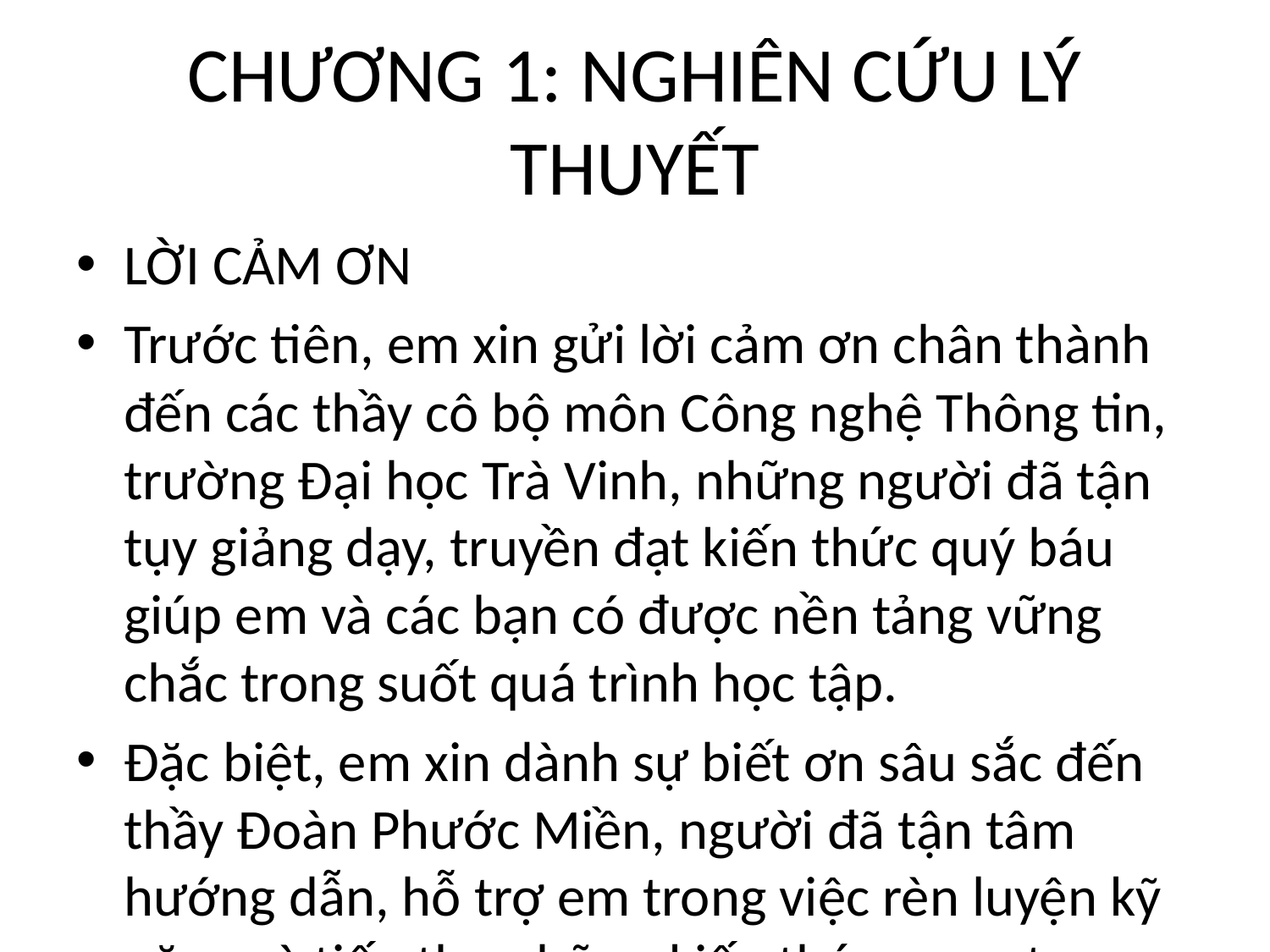

# CHƯƠNG 1: NGHIÊN CỨU LÝ THUYẾT
LỜI CẢM ƠN
Trước tiên, em xin gửi lời cảm ơn chân thành đến các thầy cô bộ môn Công nghệ Thông tin, trường Đại học Trà Vinh, những người đã tận tụy giảng dạy, truyền đạt kiến thức quý báu giúp em và các bạn có được nền tảng vững chắc trong suốt quá trình học tập.
Đặc biệt, em xin dành sự biết ơn sâu sắc đến thầy Đoàn Phước Miền, người đã tận tâm hướng dẫn, hỗ trợ em trong việc rèn luyện kỹ năng và tiếp thu những kiến thức quan trọng để hoàn thành đồ án này.
Dù đã cố gắng hết sức, nhưng với vốn hiểu biết còn hạn chế, em khó tránh khỏi những sai sót trong nội dung cũng như cách trình bày. Em rất mong nhận được những góp ý và đánh giá từ các thầy cô để có thể cải thiện và hoàn thiện hơn đề tài của mình.
Em xin trân trọng cảm ơn!
MỤC LỤC
DANH MỤC HÌNH ẢNH – BẢNG BIỂU
TÓM TẮT CHUYÊN ĐỀ ASP.NET
Về lý thuyết:
Nắm vững kiến thức về ASP.NET.
Hiểu rõ ngôn ngữ lập trình C#.
Tìm hiểu các Control cơ bản và nâng cao trong ASP.NET.
Hiểu đúng và áp dụng được khái niệm web service, để tạo một website quảng bá du lịch văn hóa.
Nắm bắt quy trình xây dựng website bằng ASP.NET.
Phân tích, thiết kế CSDL và bố cục của một website quảng bá văn hóa.
Về thực hành:
Sử dụng thành thạo các control cơ bản trong ASP.NET.
Cài đặt Visual Studio 2022.
Thành thạo thao tác với ADO.NET.
Ứng dụng truy vấn và xử lý dữ liệu trên SQL Server.
Thực hiện truy xuất và lưu trữ dữ liệu trong tập tin XML.
Xây dựng và triển khai web service trong ASP.NET.
Tạo web hiện đại thu hút sự chú ý và dễ sử dụng.
MỞ ĐẦU
Lý do chọn đề tài
Lễ hội là một phần không thể thiếu trong đời sống văn hóa của người Khmer, thể hiện bản sắc dân tộc, tín ngưỡng và truyền thống lâu đời. Tuy nhiên, trong bối cảnh hội nhập và phát triển, nhiều lễ hội dần mai một, đặc biệt là đối với thế hệ trẻ – những người ít có cơ hội tiếp cận và hiểu sâu sắc về các giá trị truyền thống.
Là một người con của dân tộc Khmer, em luôn trân trọng và mong muốn bảo tồn những giá trị văn hóa quý báu của cha ông. Vì vậy, em chọn đề tài "Xây dựng website giới thiệu các lễ hội của người dân tộc Khmer" với hy vọng có thể góp phần lưu giữ, quảng bá nét đẹp văn hóa dân tộc đến đông đảo cộng đồng, không chỉ trong nước mà còn trên thế giới.
Hiện nay, công nghệ thông tin đóng vai trò quan trọng trong việc bảo tồn và phát huy giá trị văn hóa. Việc xây dựng một website chuyên biệt về lễ hội Khmer không chỉ giúp lưu trữ thông tin một cách hệ thống, mà còn tạo điều kiện để nhiều người dễ dàng tiếp cận, tìm hiểu về phong tục, tập quán và ý nghĩa của từng lễ hội.
Bên cạnh đó, khi đời sống ngày càng hiện đại, một số phong tục, nghi lễ truyền thống có nguy cơ bị thay đổi hoặc lãng quên. Website này sẽ là cầu nối giúp thế hệ trẻ gìn giữ và phát huy bản sắc dân tộc, đồng thời tạo cơ hội để những người quan tâm có thể học hỏi, nghiên cứu sâu hơn về văn hóa Khmer.
Mặc dù có rất nhiều tài liệu nói về lễ hội Khmer, nhưng đa phần chúng rời rạc, chưa có một hệ thống thông tin đầy đủ, dễ tiếp cận trên nền tảng trực tuyến. Hiện tại, các trang web về văn hóa Khmer còn hạn chế, chủ yếu là những bài viết nhỏ lẻ trên mạng xã hội hoặc một số trang thông tin chung chung. Điều này khiến cho việc tìm hiểu về lễ hội Khmer gặp nhiều khó khăn, đặc biệt đối với những ai không có điều kiện tiếp xúc trực tiếp với văn hóa Khmer.
Chính vì vậy, việc xây dựng một website giới thiệu các lễ hội của người Khmer là một giải pháp hữu ích, không chỉ giúp bảo tồn giá trị văn hóa mà còn là kênh thông tin đáng tin cậy phục vụ cộng đồng.
Mục đích
Website "Giới thiệu các lễ hội của người dân tộc Khmer" được xây dựng nhằm:
Lưu giữ và quảng bá các lễ hội truyền thống của người Khmer, giúp thế hệ trẻ hiểu và trân trọng văn hóa dân tộc.
Cung cấp thông tin chính xác, dễ tiếp cận cho người dân, du khách và những ai quan tâm.
Ứng dụng công nghệ để bảo tồn văn hóa, khắc phục tình trạng tài liệu rời rạc, khó tìm kiếm.
Quảng bá nét đẹp văn hóa Khmer đến cộng đồng trong và ngoài nước.
Tạo nền tảng để phát triển và mở rộng nội dung trong tương lai.
Đối tượng và phạm vi nghiên cứu
Đối tượng nghiên cứu:
Đề tài tập trung nghiên cứu về công nghệ ASP.NET, bao gồm kiến trúc hệ thống, cách xây dựng ứng dụng web động, quản lý giao diện, xử lý sự kiện và kết nối cơ sở dữ liệu (CSDL).
Phạm vi nghiên cứu:
Phạm vi nội dung:
Nghiên cứu và ứng dụng ASP.NET Web Forms để xây dựng website.
Xây dựng và quản lý cơ sở dữ liệu bằng SQL Server, sử dụng ADO.NET để kết nối và truy vấn dữ liệu.
Triển khai các tính năng quản lý dữ liệu như đăng ký, đăng nhập, lưu trữ và truy xuất thông tin.
Ứng dụng Web Services để hỗ trợ giao tiếp giữa các thành phần trong hệ thống.
Phạm vi công nghệ:
Sử dụng C# làm ngôn ngữ lập trình chính.
Xây dựng và quản lý CSDL trên SQL Server Management Studio (SSMS).
Môi trường phát triển: Visual Studio 2022 kết hợp XAMPP để kiểm tra trên localhost.